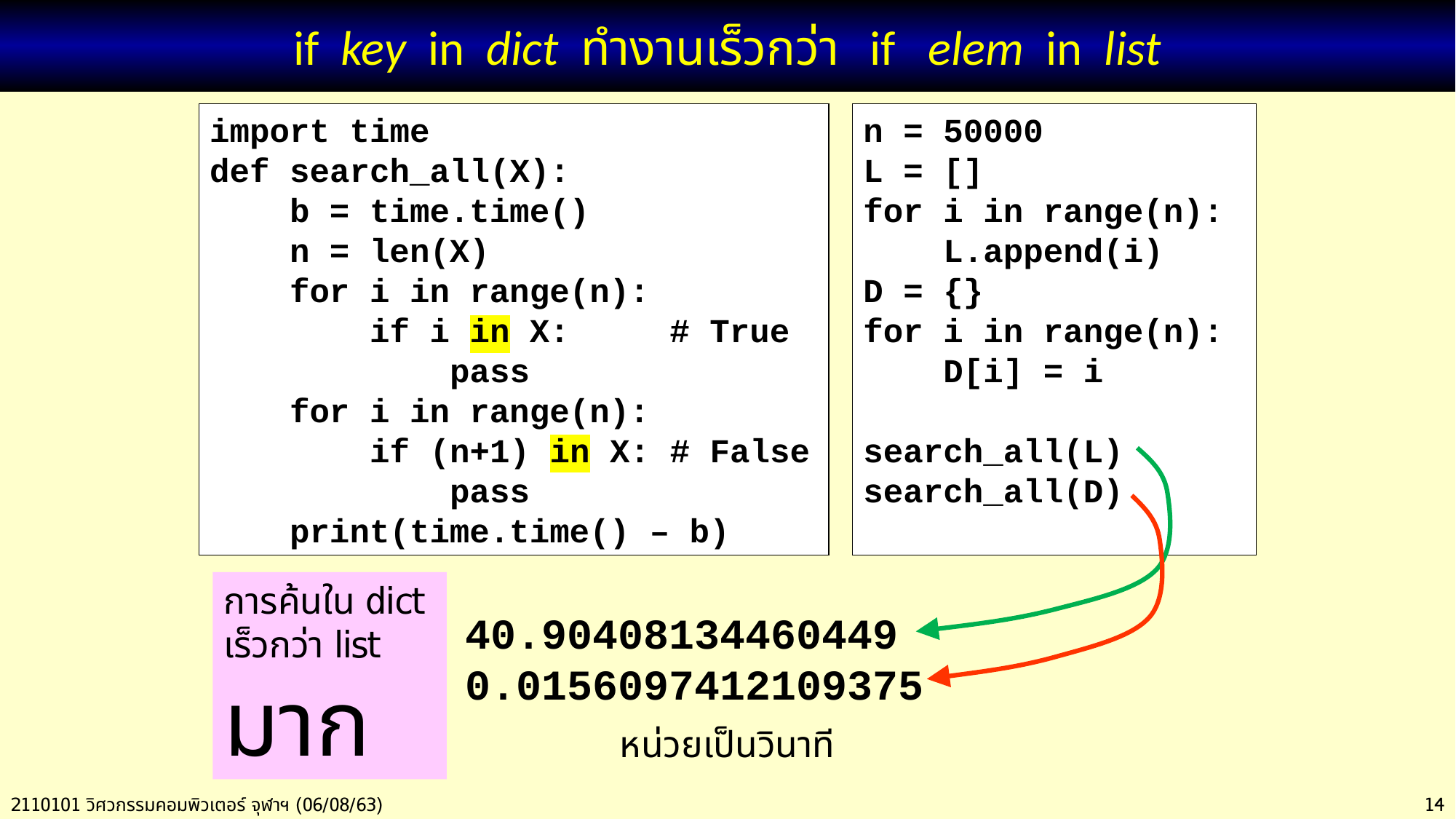

# if  key  in  dict  ทำงานเร็วกว่า  if   elem  in  list
import time
def search_all(X):
    b = time.time()
    n = len(X)
    for i in range(n):
        if i in X:     # True
            pass
    for i in range(n):
        if (n+1) in X: # False
            pass
    print(time.time() – b)
n = 50000
L = []
for i in range(n):
    L.append(i)
D = {}
for i in range(n):
    D[i] = i

search_all(L)
search_all(D)

การค้นใน dict เร็วกว่า list
มาก
40.90408134460449
0.0156097412109375
หน่วยเป็นวินาที